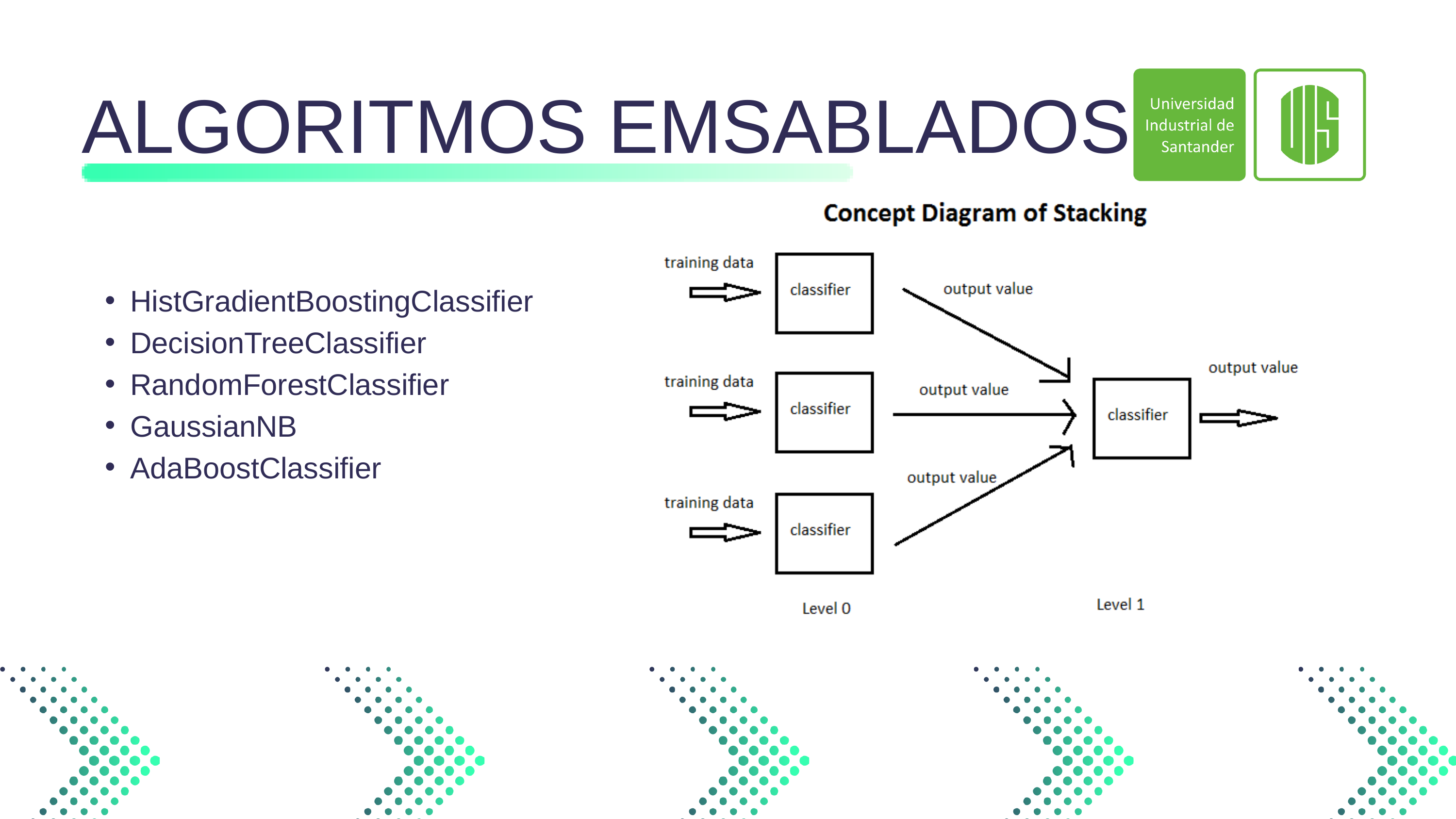

ALGORITMOS EMSABLADOS

HistGradientBoostingClassifier
DecisionTreeClassifier
RandomForestClassifier
GaussianNB
AdaBoostClassifier